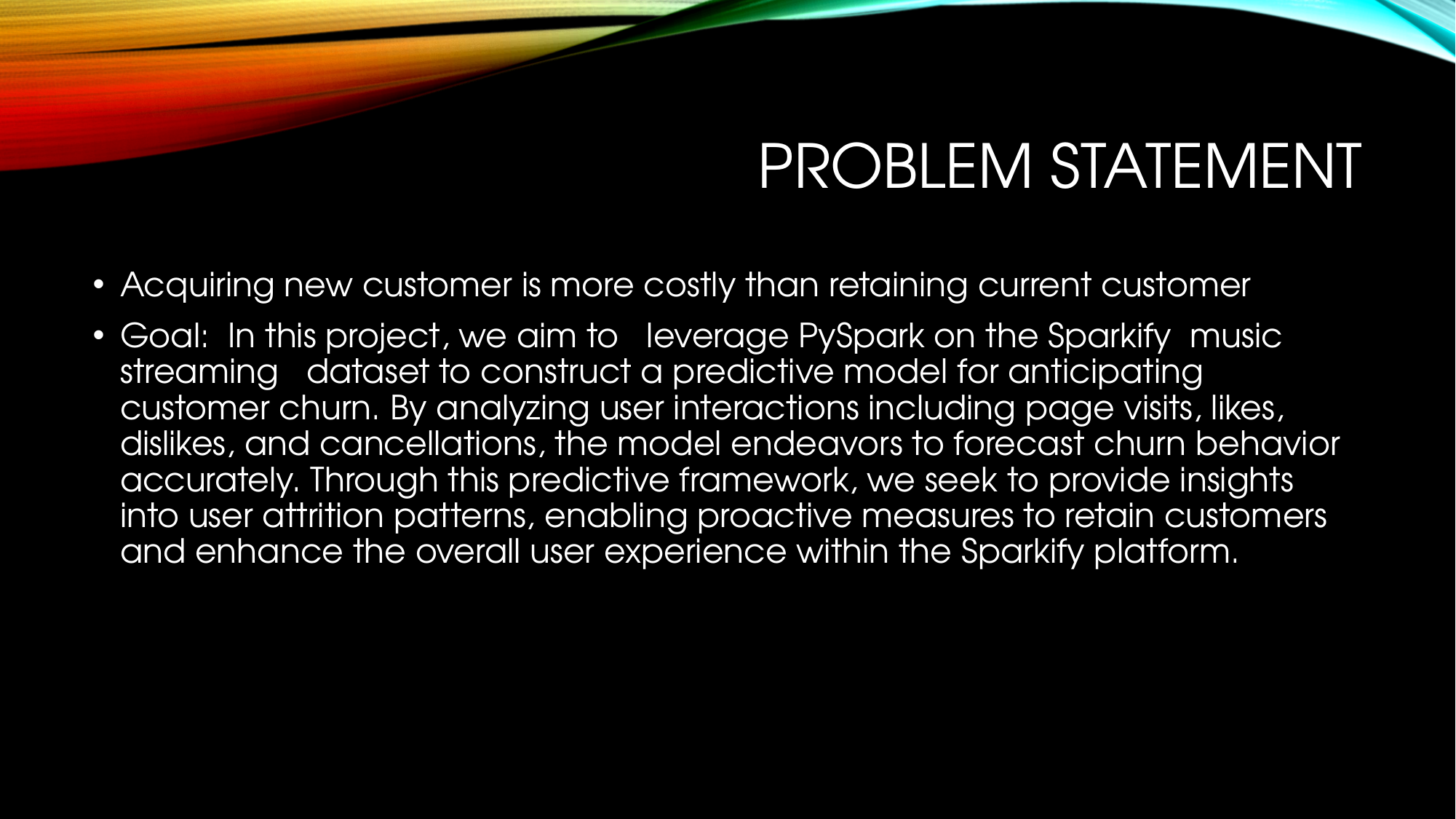

# Problem statement
Acquiring new customer is more costly than retaining current customer
Goal:  In this project, we aim to   leverage PySpark on the Sparkify  music streaming   dataset to construct a predictive model for anticipating customer churn. By analyzing user interactions including page visits, likes, dislikes, and cancellations, the model endeavors to forecast churn behavior accurately. Through this predictive framework, we seek to provide insights into user attrition patterns, enabling proactive measures to retain customers and enhance the overall user experience within the Sparkify platform.